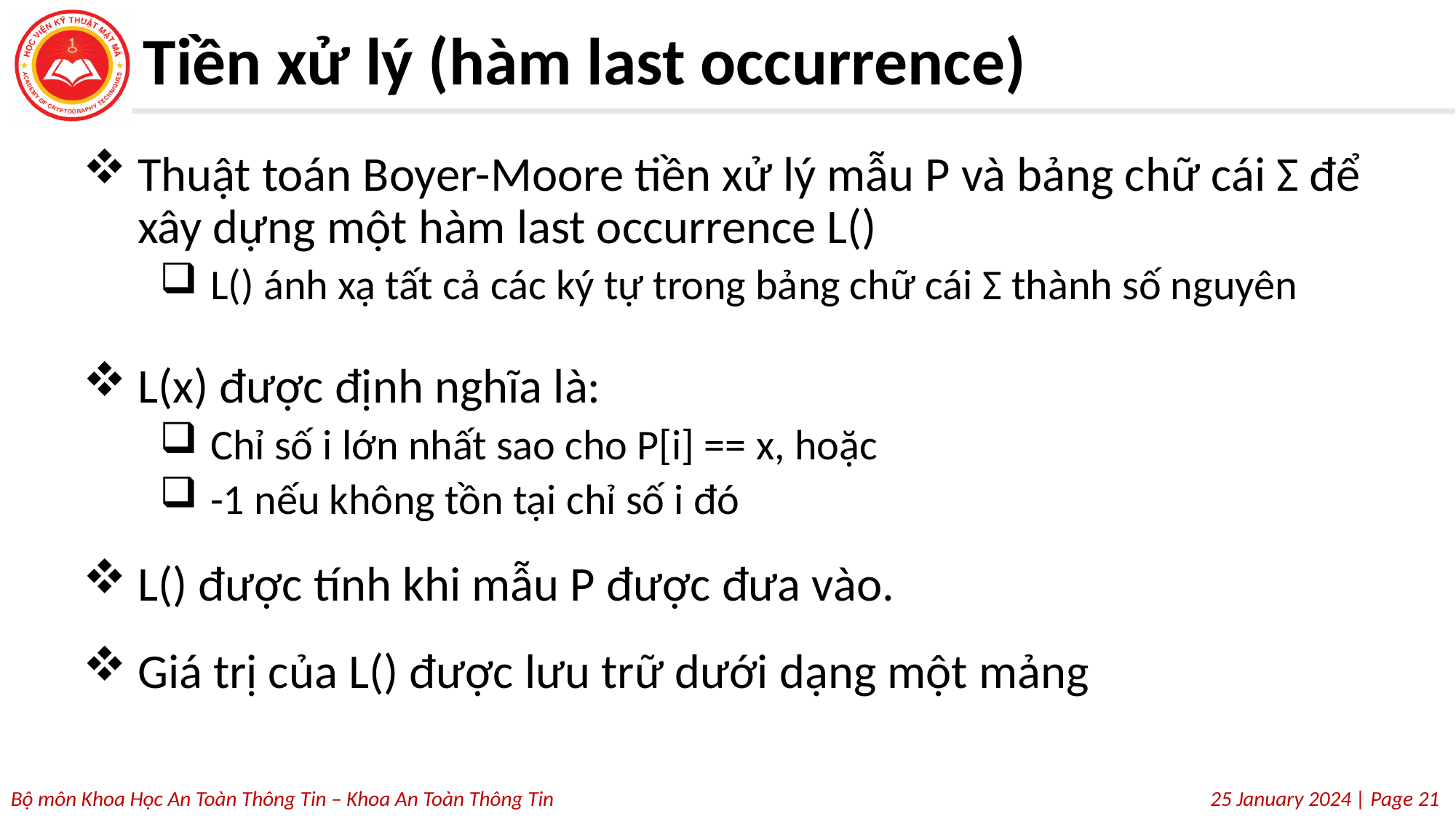

# Tiền xử lý (hàm last occurrence)
Thuật toán Boyer-Moore tiền xử lý mẫu P và bảng chữ cái Σ để xây dựng một hàm last occurrence L()
L() ánh xạ tất cả các ký tự trong bảng chữ cái Σ thành số nguyên

L(x) được định nghĩa là:
Chỉ số i lớn nhất sao cho P[i] == x, hoặc
-1 nếu không tồn tại chỉ số i đó
L() được tính khi mẫu P được đưa vào.
Giá trị của L() được lưu trữ dưới dạng một mảng